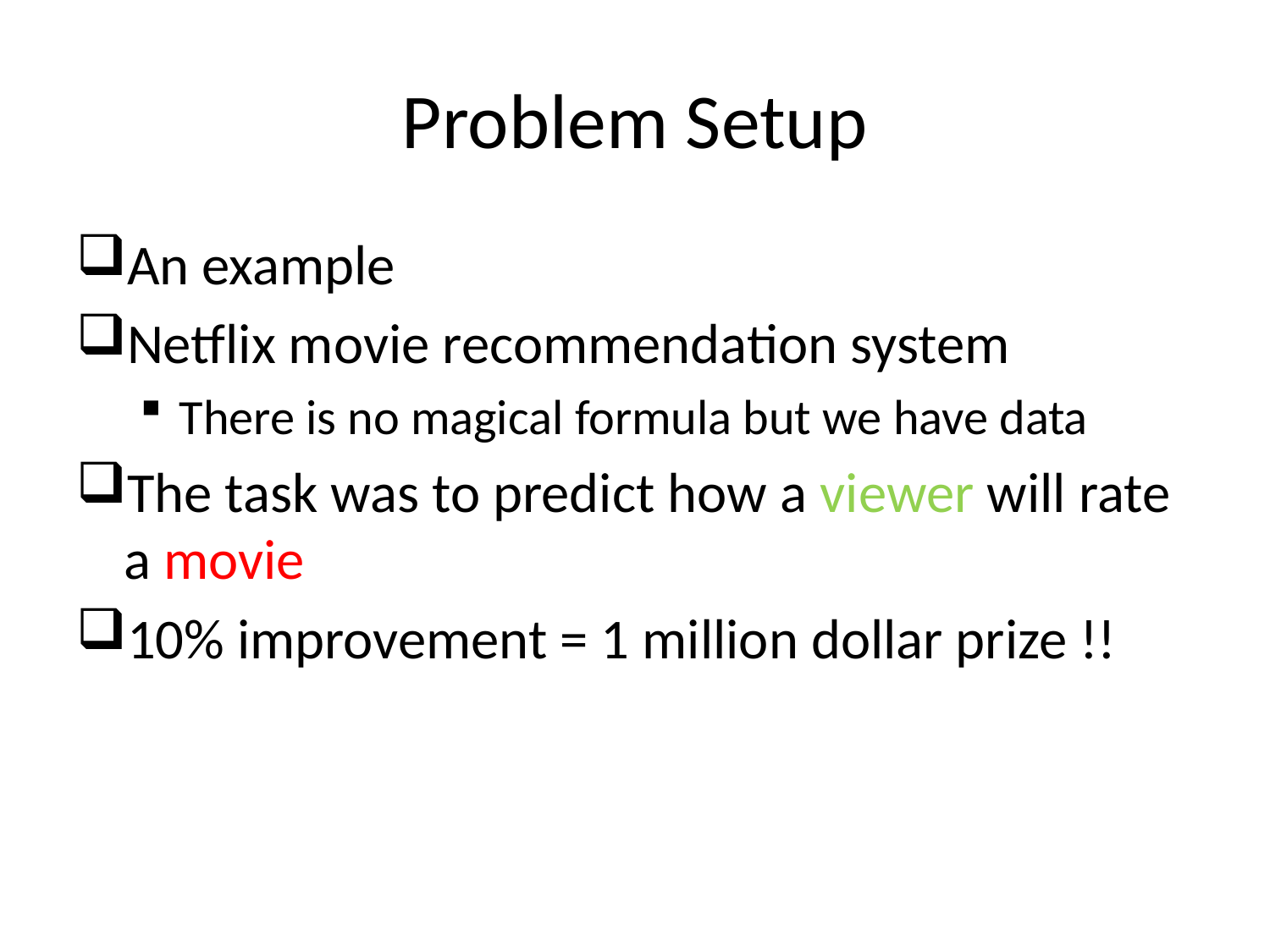

# Problem Setup
An example
Netflix movie recommendation system
There is no magical formula but we have data
The task was to predict how a viewer will rate a movie
10% improvement = 1 million dollar prize !!